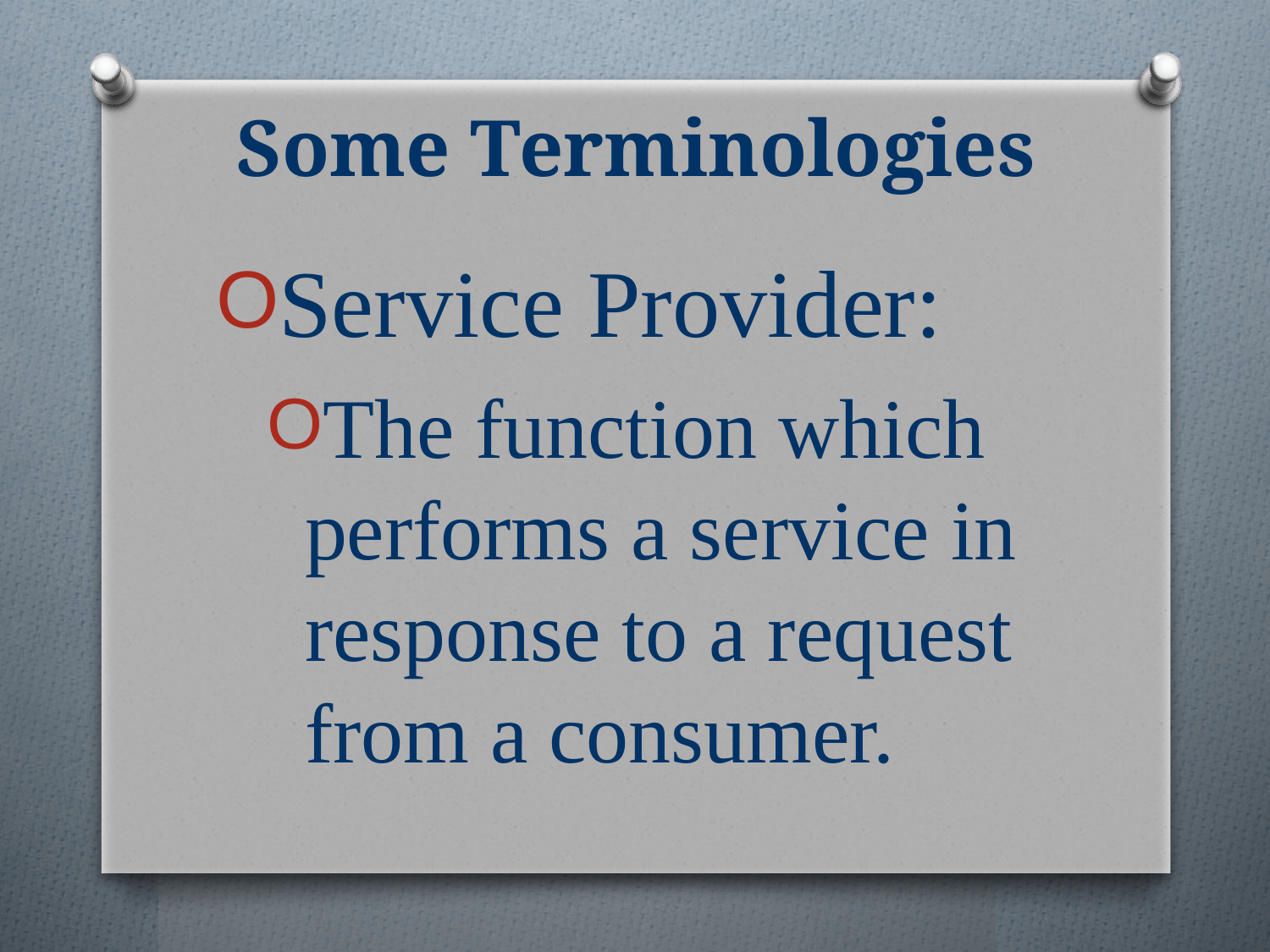

# Some Terminologies
Service Provider:
The function which performs a service in response to a request from a consumer.